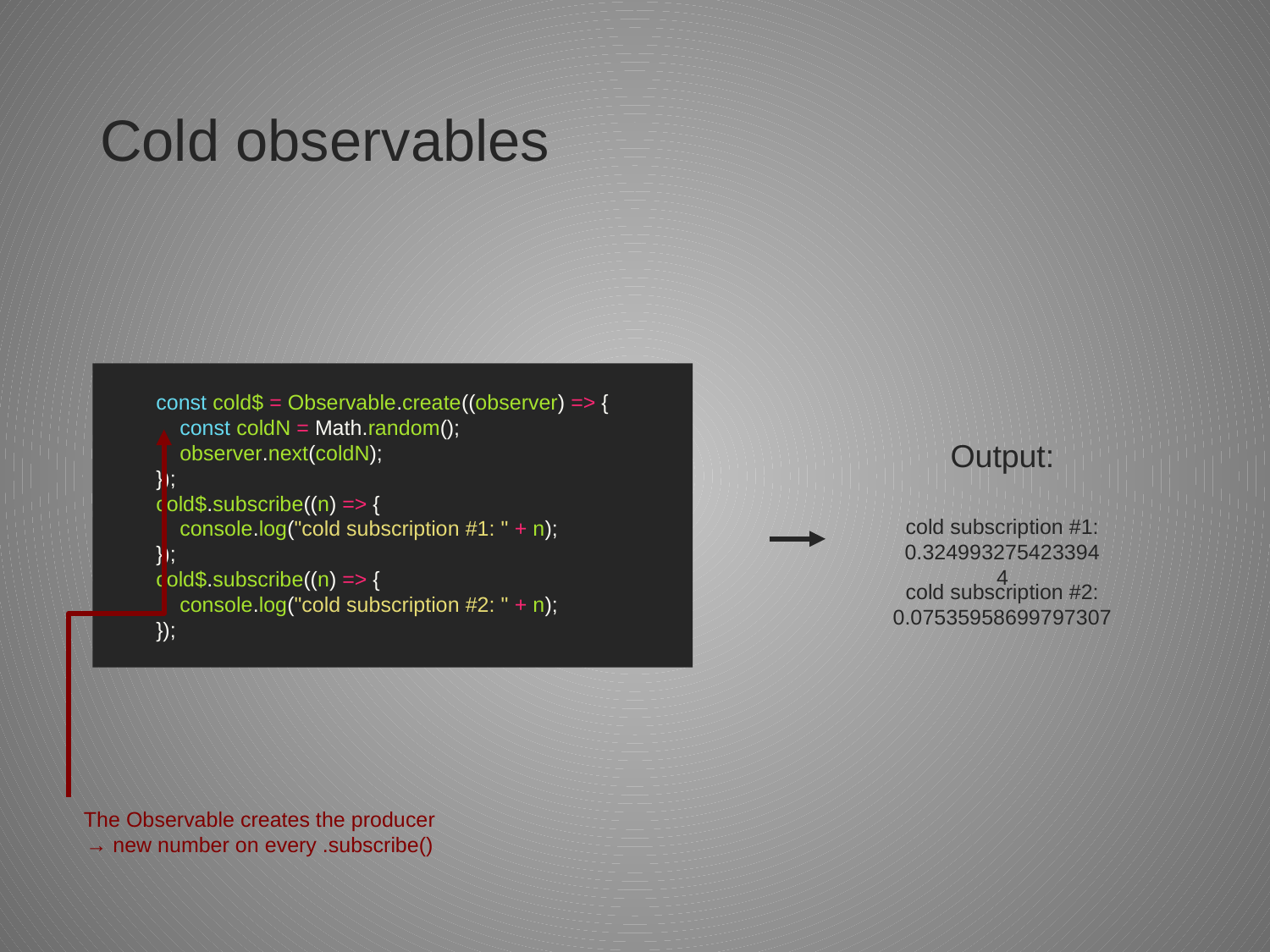

# Cold observables

const cold$ = Observable.create((observer) => {
    const coldN = Math.random();
    observer.next(coldN);
});
cold$.subscribe((n) => {
    console.log("cold subscription #1: " + n);
});
cold$.subscribe((n) => {
    console.log("cold subscription #2: " + n);
});

The Observable creates the producer
→ new number on every .subscribe()
Output:
cold subscription #1: 0.3249932754233944
cold subscription #2: 0.07535958699797307